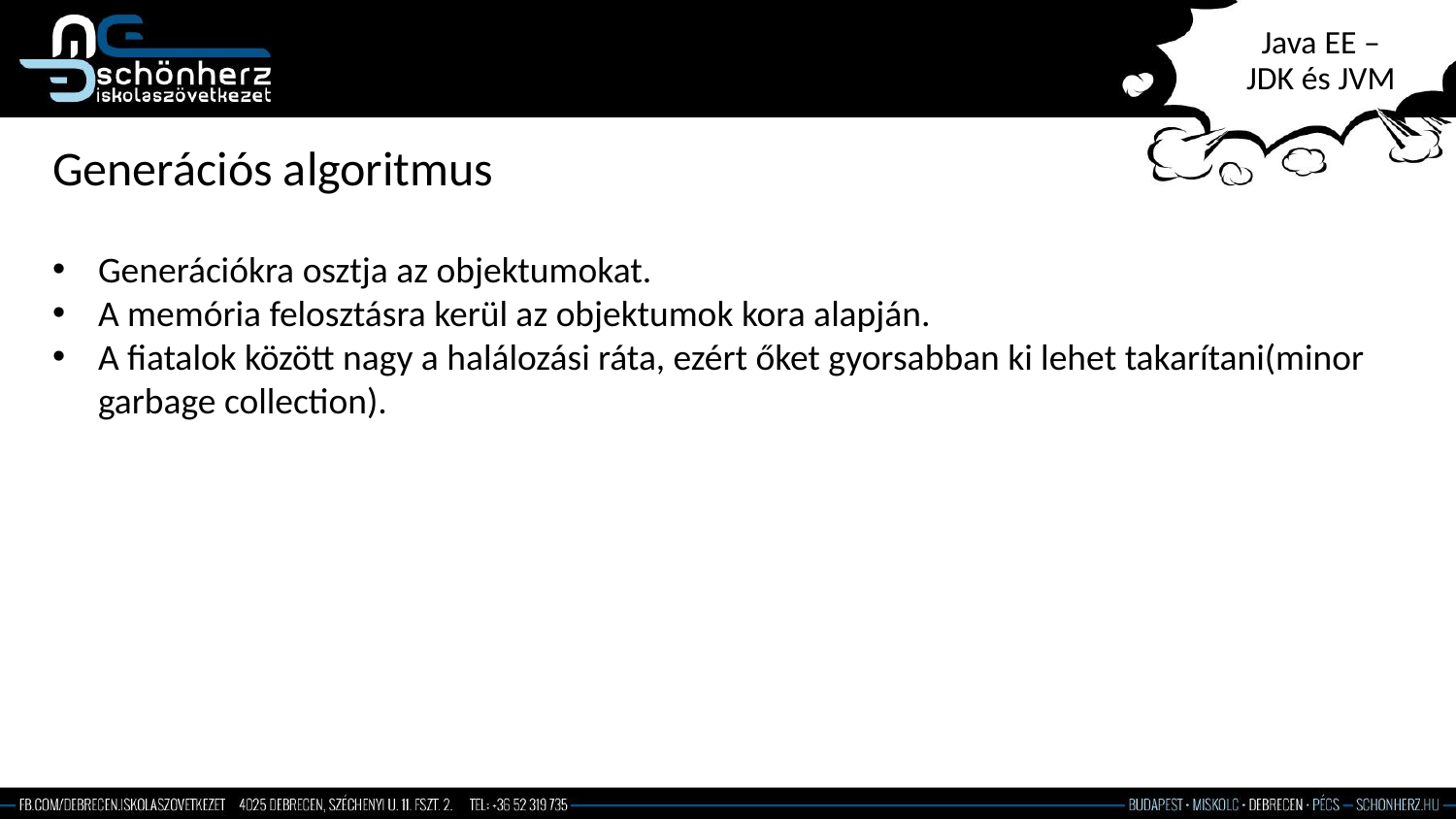

# Java EE – JDK és JVM
Generációs algoritmus
Generációkra osztja az objektumokat.
A memória felosztásra kerül az objektumok kora alapján.
A fiatalok között nagy a halálozási ráta, ezért őket gyorsabban ki lehet takarítani(minor garbage collection).